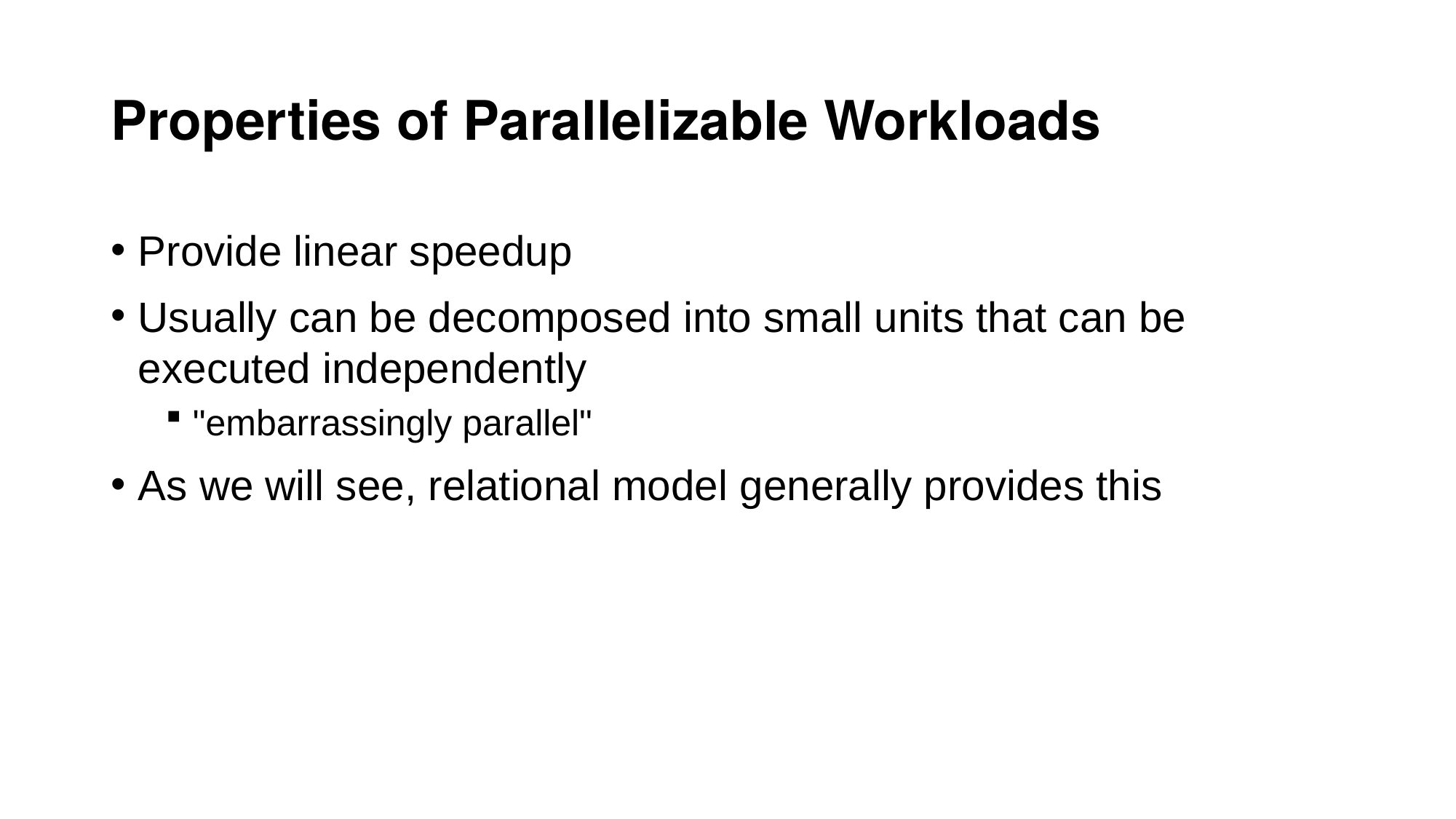

# Properties of Parallelizable Workloads
Provide linear speedup
Usually can be decomposed into small units that can be executed independently
"embarrassingly parallel"
As we will see, relational model generally provides this